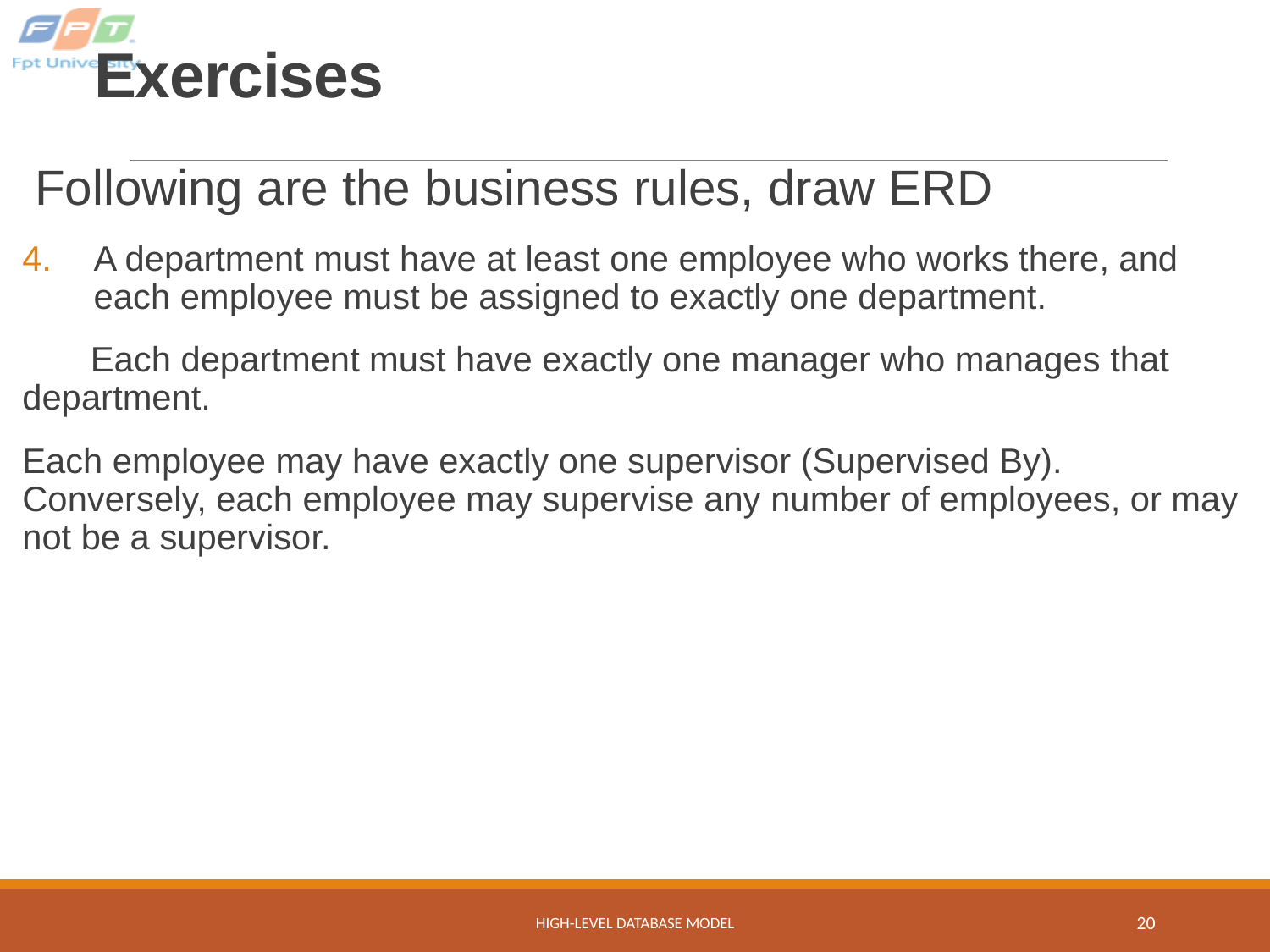

# Exercises
Following are the business rules, draw ERD
A department must have at least one employee who works there, and each employee must be assigned to exactly one department.
       Each department must have exactly one manager who manages that department.
Each employee may have exactly one supervisor (Supervised By). Conversely, each employee may supervise any number of employees, or may not be a supervisor.

High-Level Database Model
20